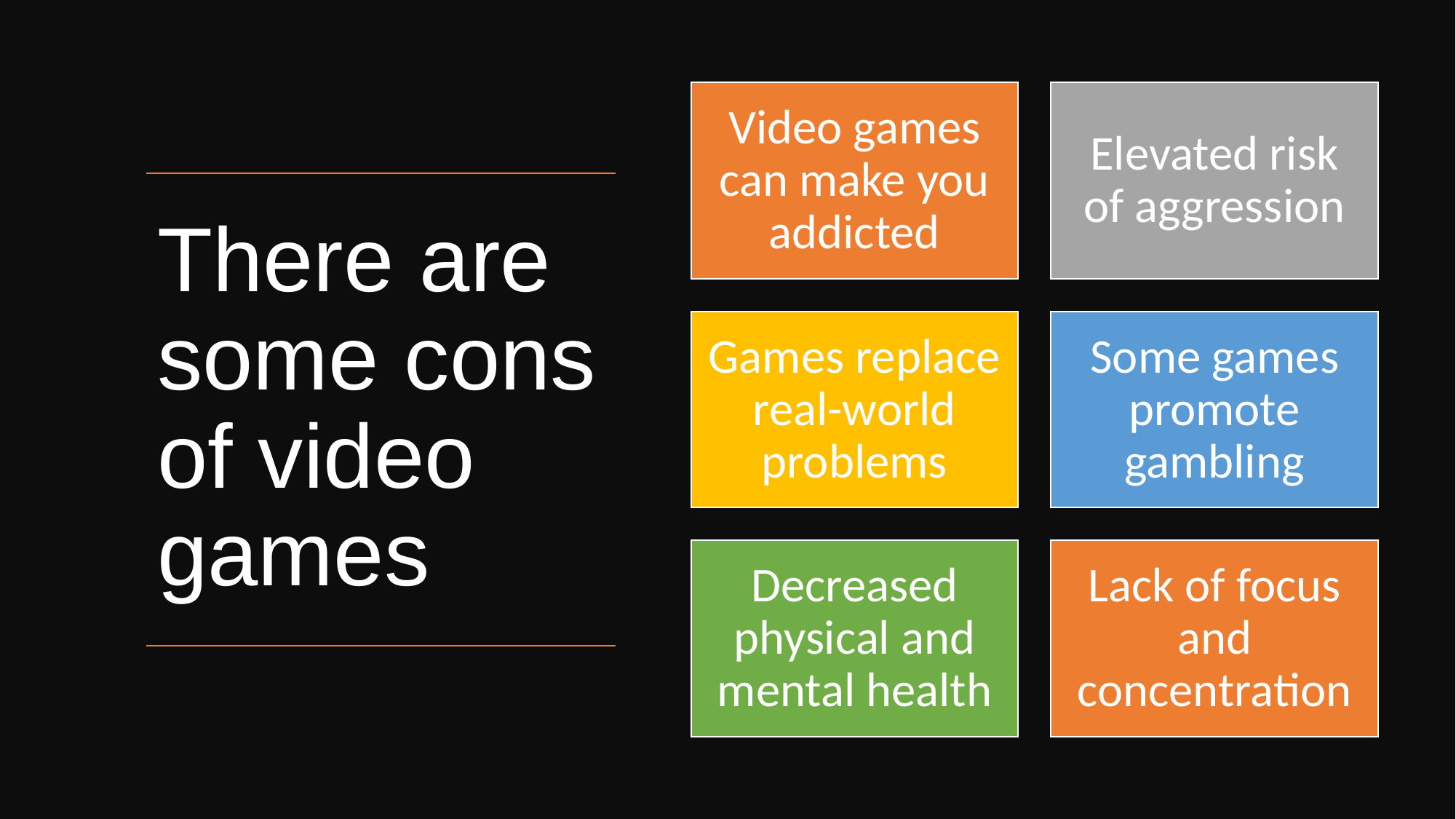

Video games can make you addicted
Elevated risk of aggression
Games replace real-world problems
Some games promote gambling
Decreased physical and mental health
Lack of focus and concentration
# There are some cons of video games